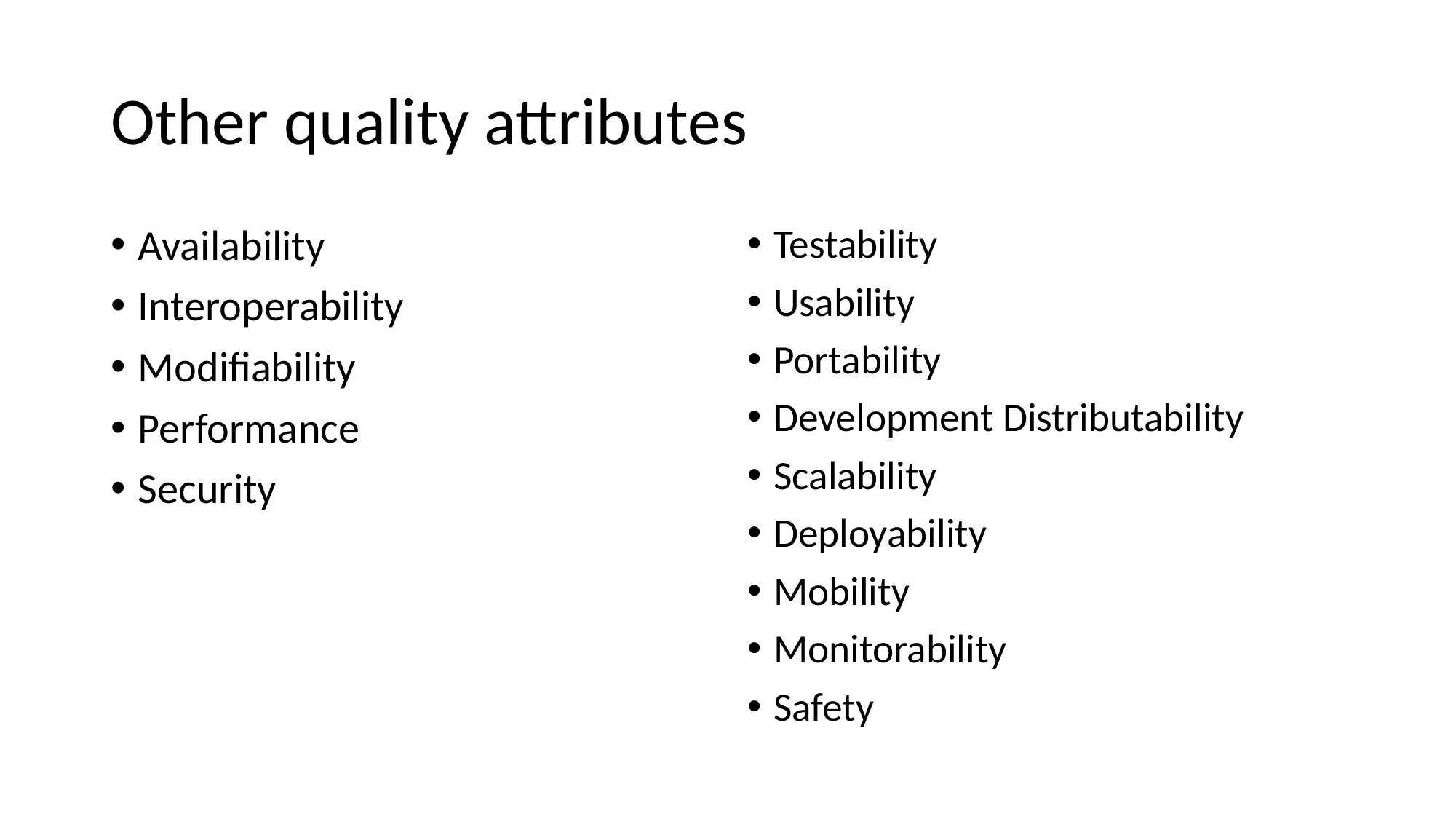

# Other quality attributes
Availability
Interoperability
Modifiability
Performance
Security

Testability
Usability
Portability
Development Distributability
Scalability
Deployability
Mobility
Monitorability
Safety